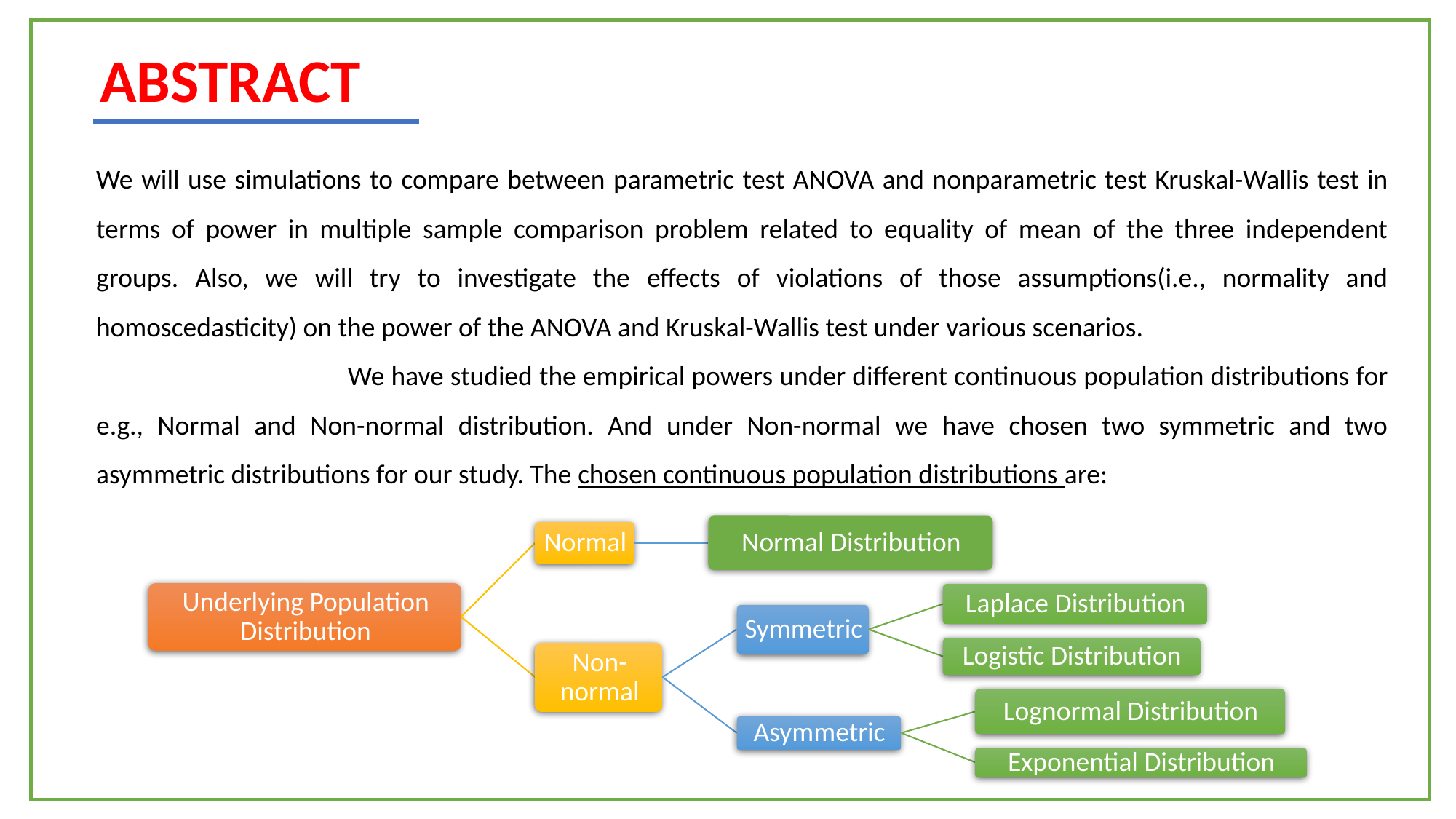

ABSTRACT

We will use simulations to compare between parametric test ANOVA and nonparametric test Kruskal-Wallis test in terms of power in multiple sample comparison problem related to equality of mean of the three independent groups. Also, we will try to investigate the effects of violations of those assumptions(i.e., normality and homoscedasticity) on the power of the ANOVA and Kruskal-Wallis test under various scenarios.
                                      We have studied the empirical powers under different continuous population distributions for e.g., Normal and Non-normal distribution. And under Non-normal we have chosen two symmetric and two asymmetric distributions for our study. The chosen continuous population distributions are:
Underlying Population Distribution

Normal

Normal Distribution

Non-normal

Symmetric

Laplace Distribution

Logistic Distribution

Asymmetric

Lognormal Distribution

Exponential Distribution